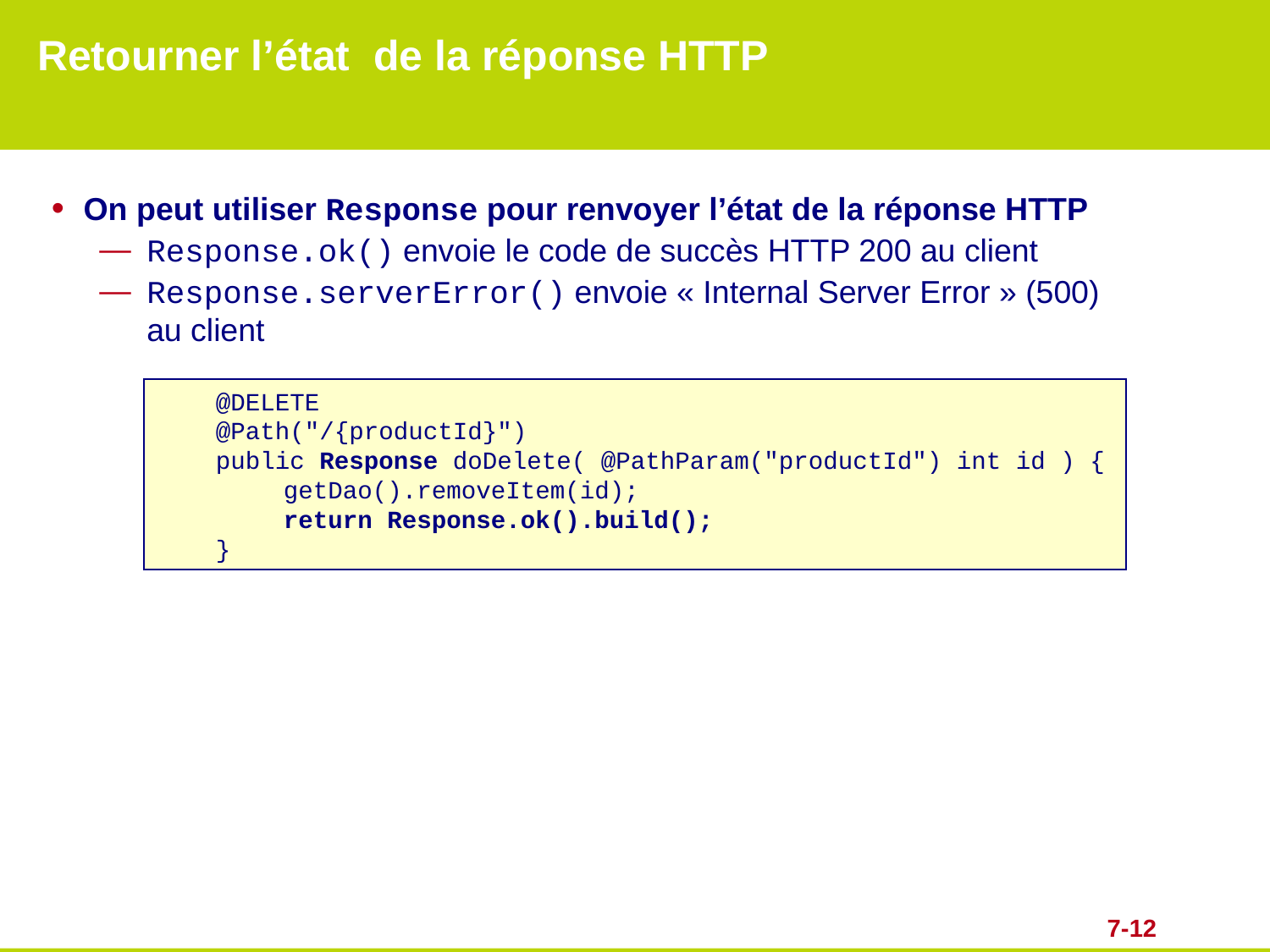

# Retourner l’état  de la réponse HTTP
On peut utiliser Response pour renvoyer l’état de la réponse HTTP
Response.ok() envoie le code de succès HTTP 200 au client
Response.serverError() envoie « Internal Server Error » (500)
au client

    @DELETE
    @Path("/{productId}")
    public Response doDelete( @PathParam("productId") int id ) {
	getDao().removeItem(id);
	return Response.ok().build();
    }